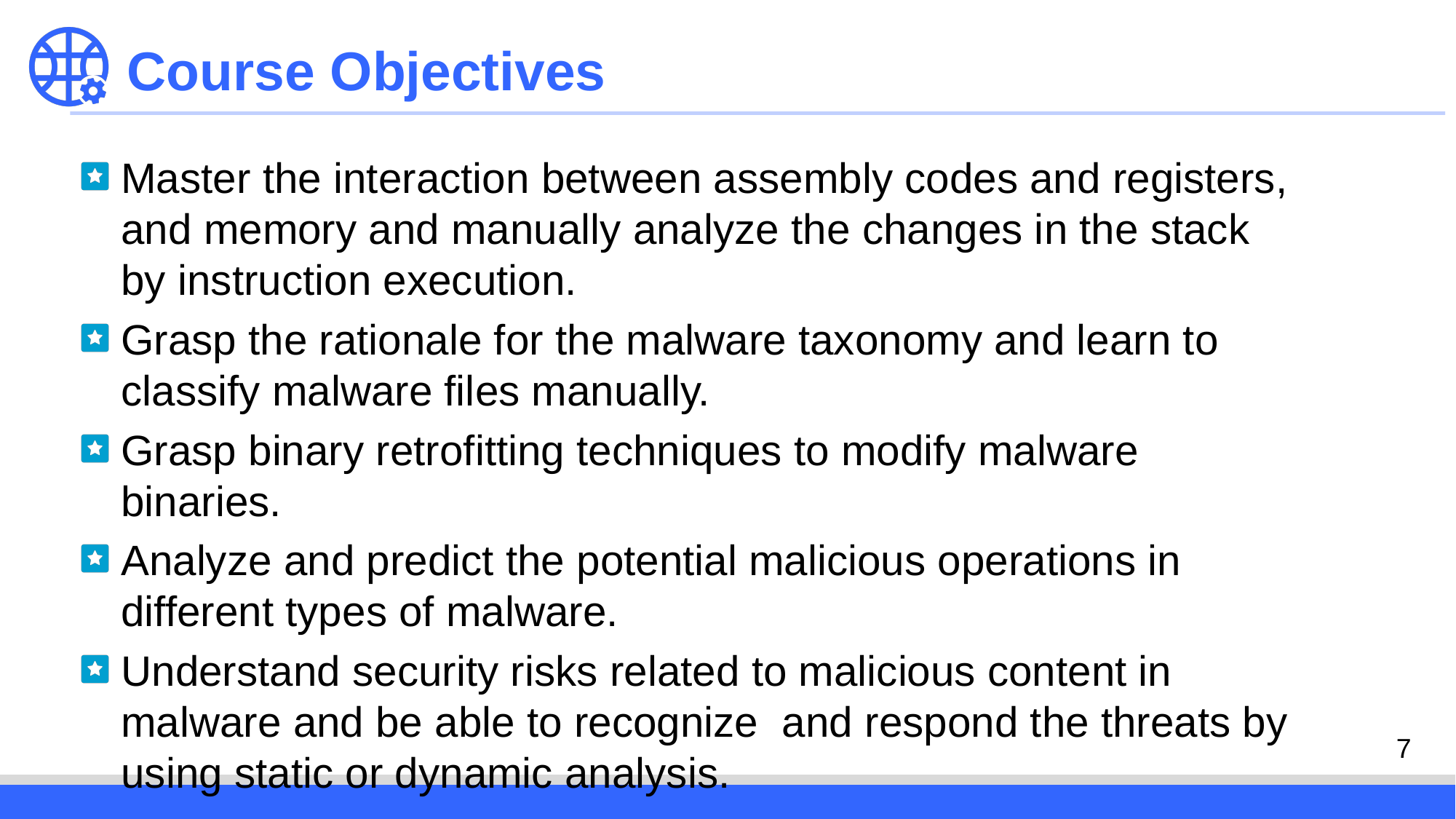

Course Objectives
Master the interaction between assembly codes and registers, and memory and manually analyze the changes in the stack by instruction execution.
Grasp the rationale for the malware taxonomy and learn to classify malware files manually.
Grasp binary retrofitting techniques to modify malware binaries.
Analyze and predict the potential malicious operations in different types of malware.
Understand security risks related to malicious content in malware and be able to recognize  and respond the threats by using static or dynamic analysis.